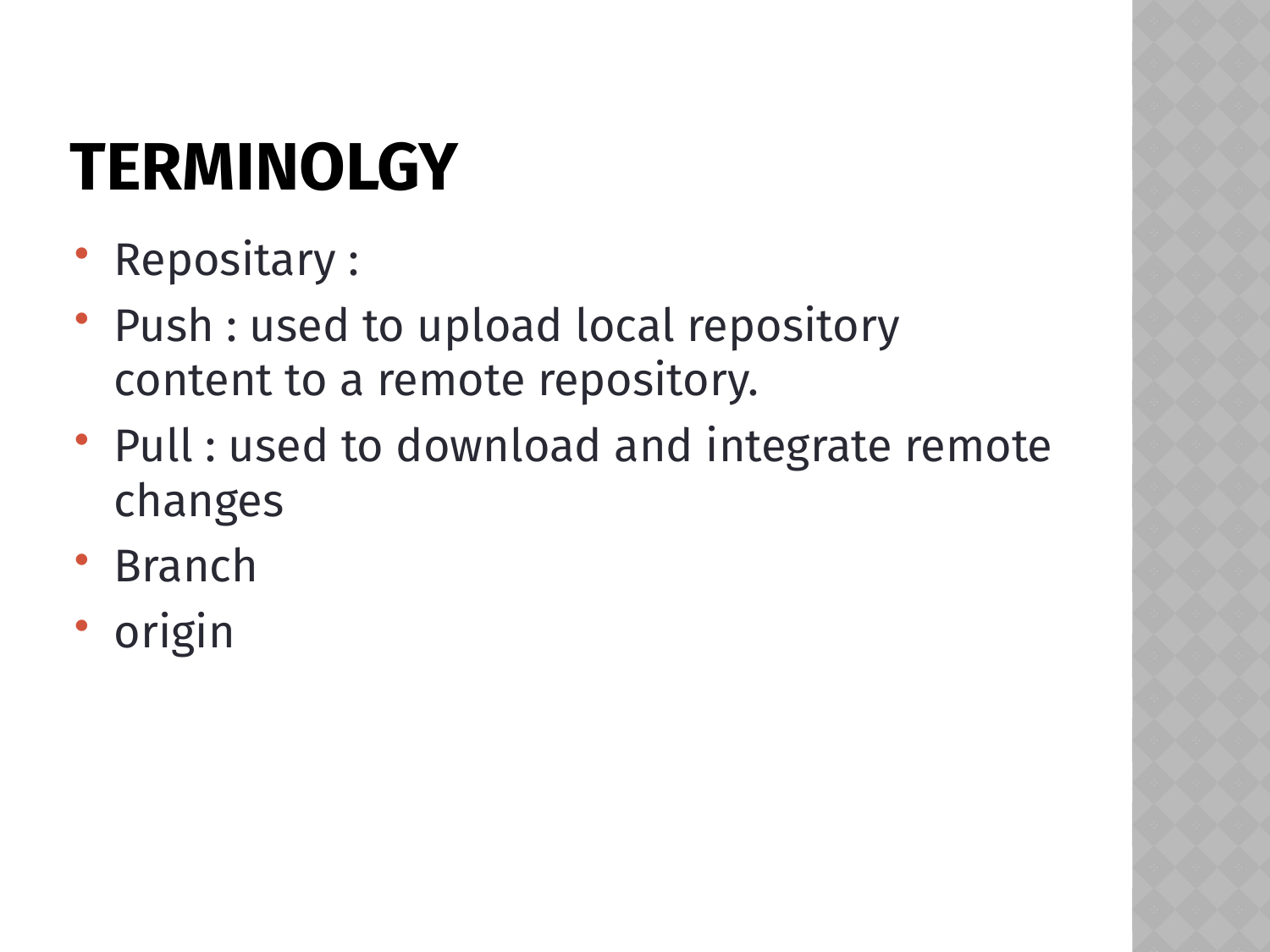

# Terminolgy
Repositary :
Push : used to upload local repository content to a remote repository.
Pull : used to download and integrate remote changes
Branch
origin